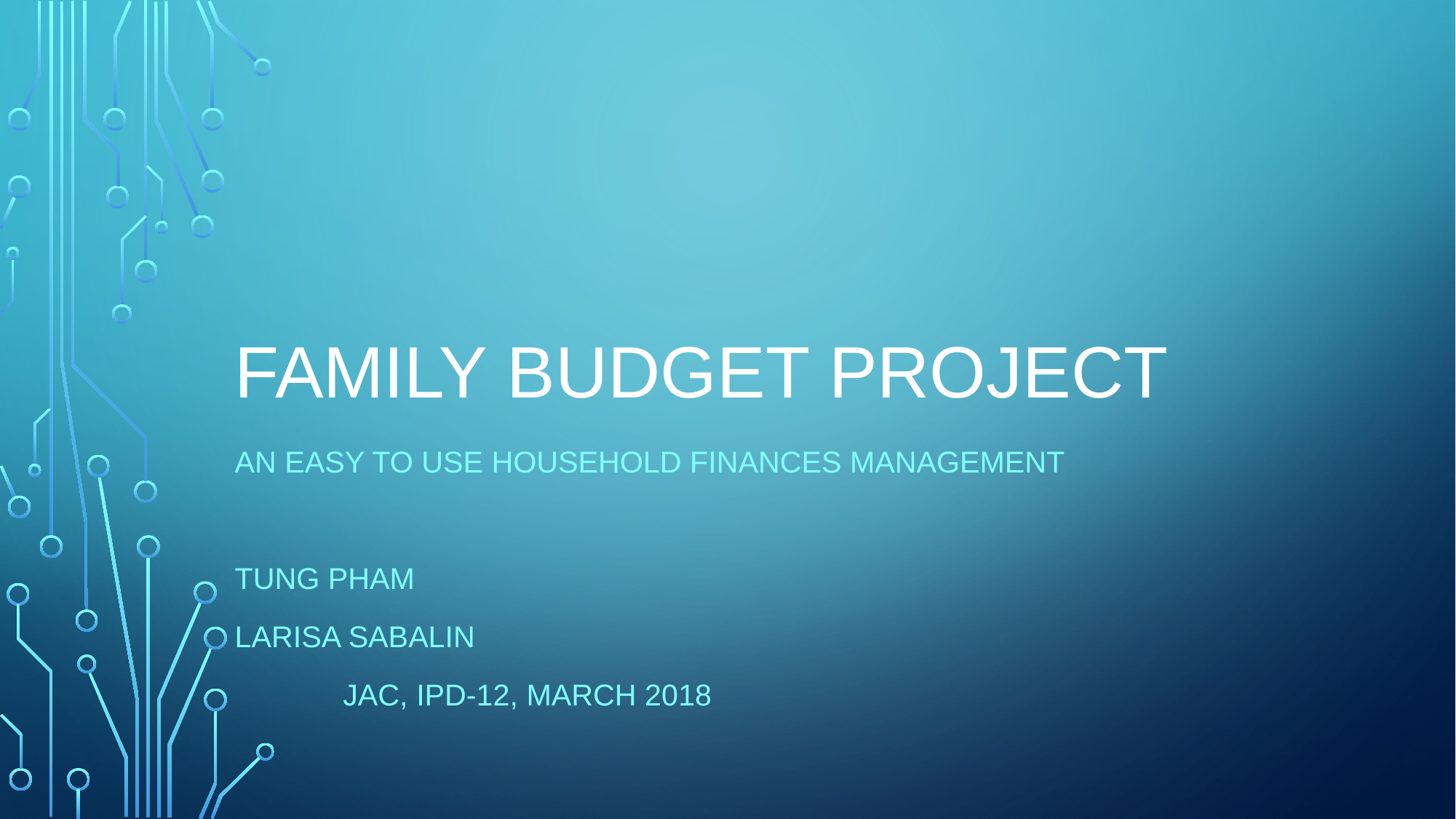

# Family budget project
An easy to use household finances management

Tung pham
Larisa sabalin
						JAC, ipd-12, March 2018